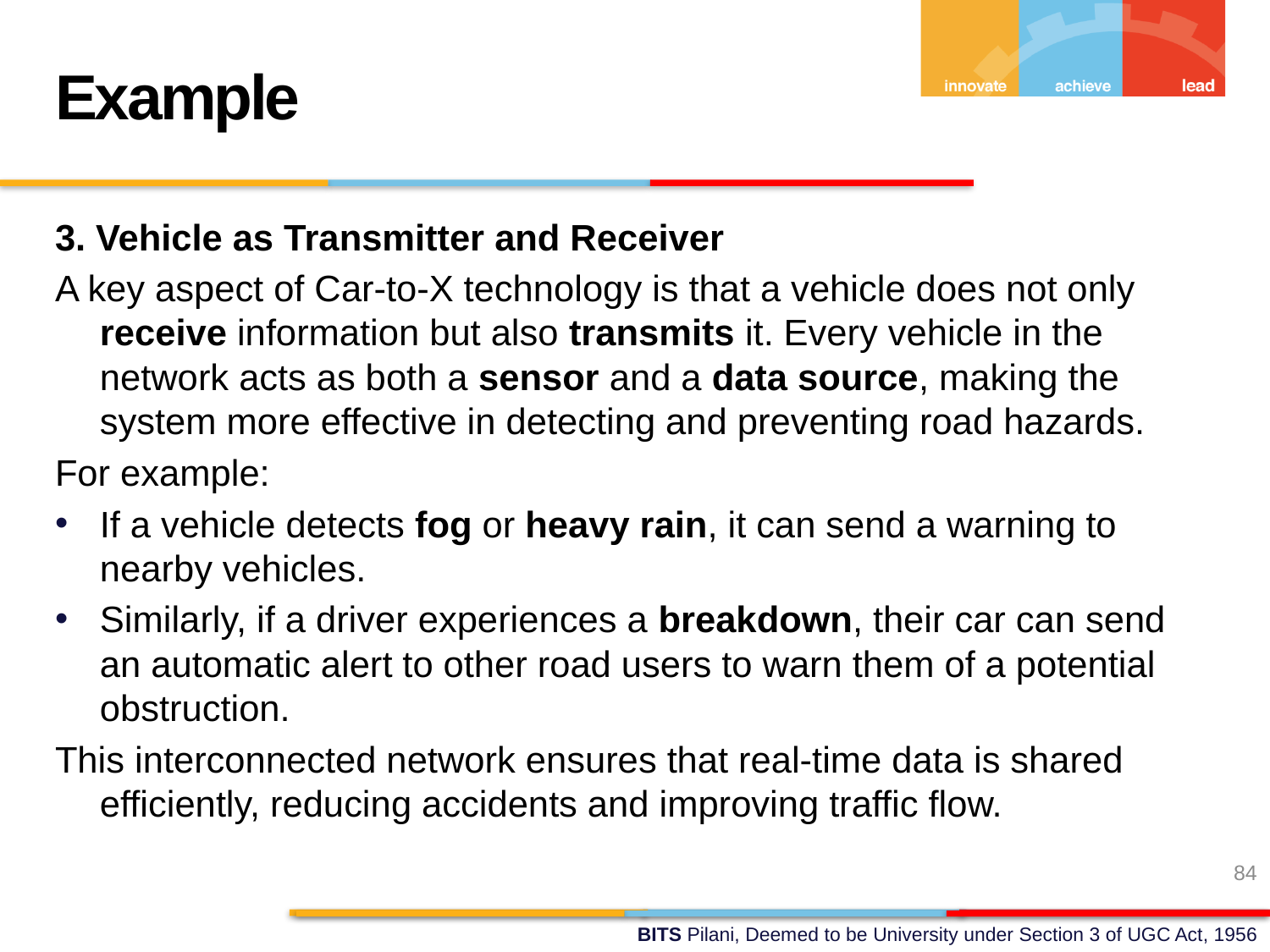

Example
3. Vehicle as Transmitter and Receiver
A key aspect of Car-to-X technology is that a vehicle does not only receive information but also transmits it. Every vehicle in the network acts as both a sensor and a data source, making the system more effective in detecting and preventing road hazards.
For example:
If a vehicle detects fog or heavy rain, it can send a warning to nearby vehicles.
Similarly, if a driver experiences a breakdown, their car can send an automatic alert to other road users to warn them of a potential obstruction.
This interconnected network ensures that real-time data is shared efficiently, reducing accidents and improving traffic flow.
84